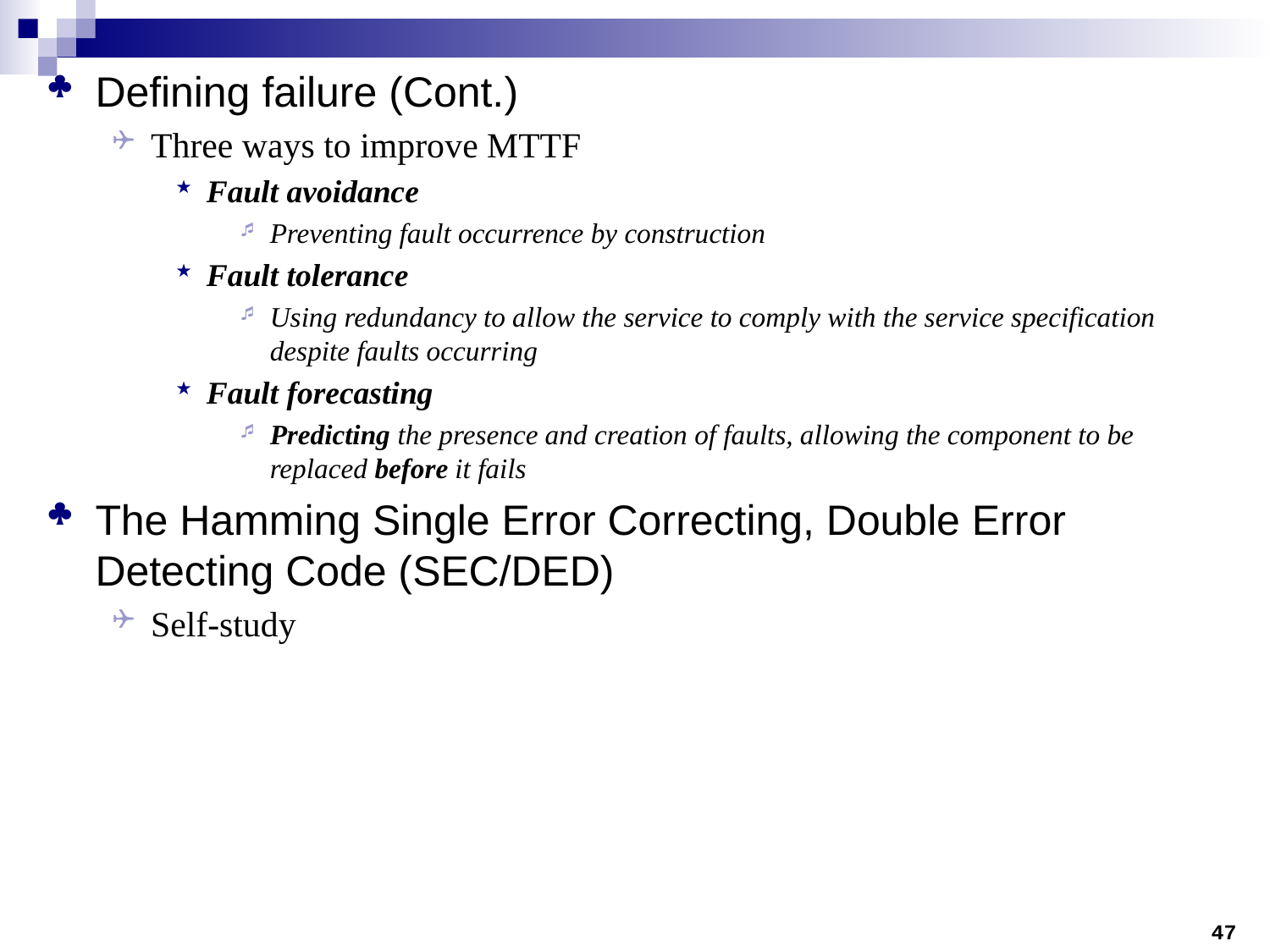

Defining failure (Cont.)
Three ways to improve MTTF
Fault avoidance
Preventing fault occurrence by construction
Fault tolerance
Using redundancy to allow the service to comply with the service specification despite faults occurring
Fault forecasting
Predicting the presence and creation of faults, allowing the component to be replaced before it fails
The Hamming Single Error Correcting, Double Error Detecting Code (SEC/DED)
Self-study
47